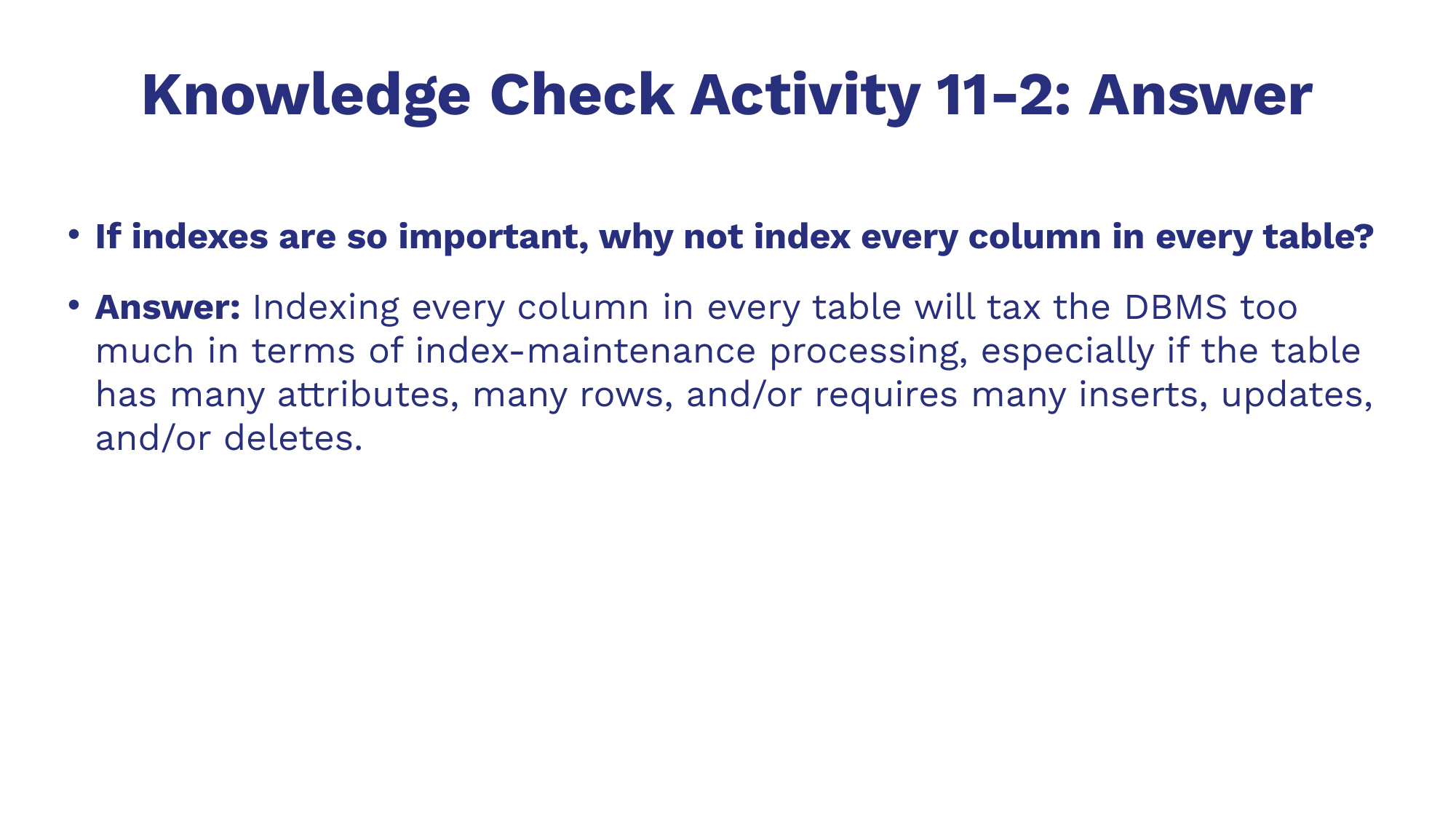

# Knowledge Check Activity 11-2: Answer
If indexes are so important, why not index every column in every table?
Answer: Indexing every column in every table will tax the DBMS too much in terms of index-maintenance processing, especially if the table has many attributes, many rows, and/or requires many inserts, updates, and/or deletes.